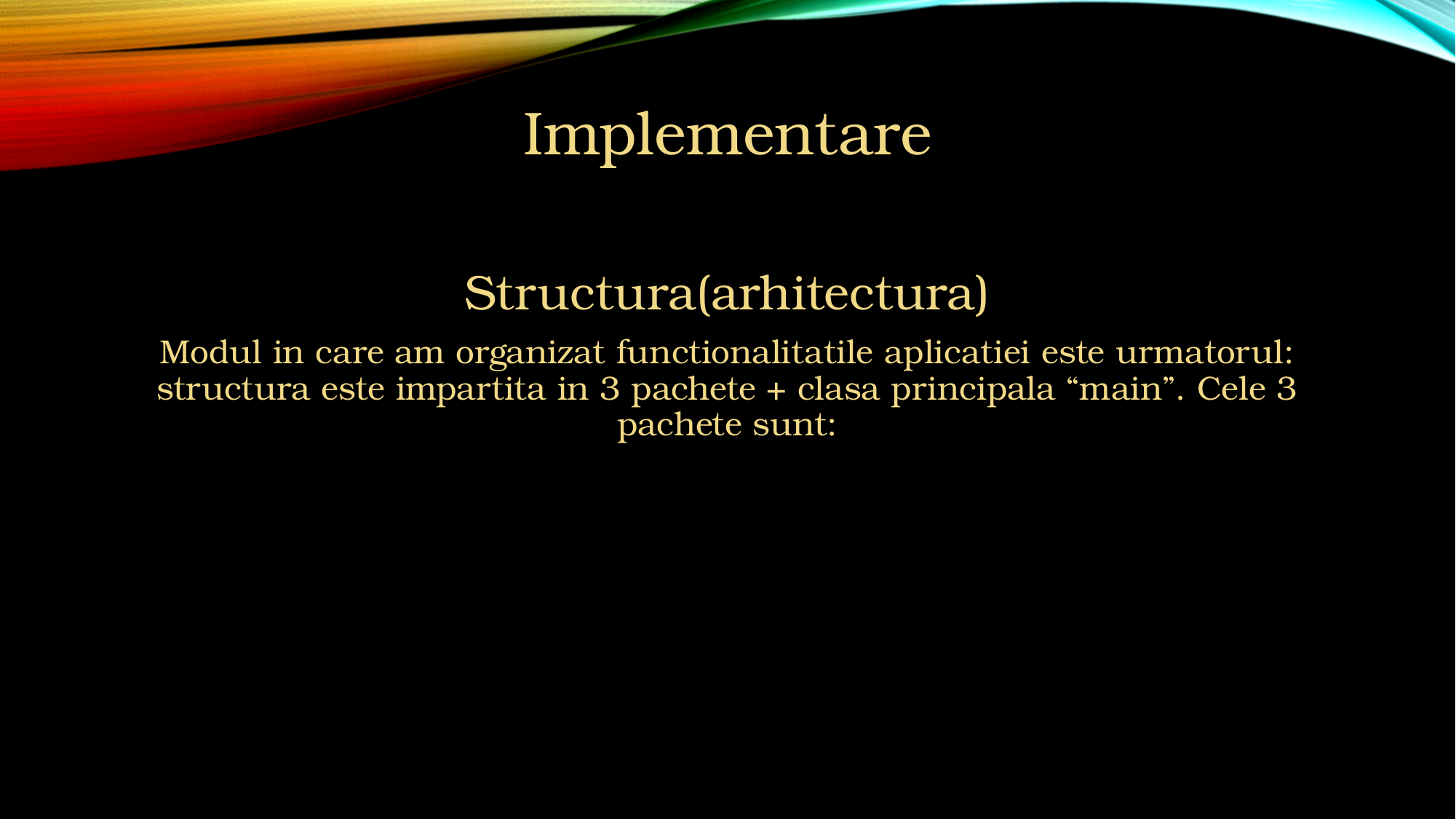

# Implementare
Structura(arhitectura)
Modul in care am organizat functionalitatile aplicatiei este urmatorul: structura este impartita in 3 pachete + clasa principala “main”. Cele 3 pachete sunt: